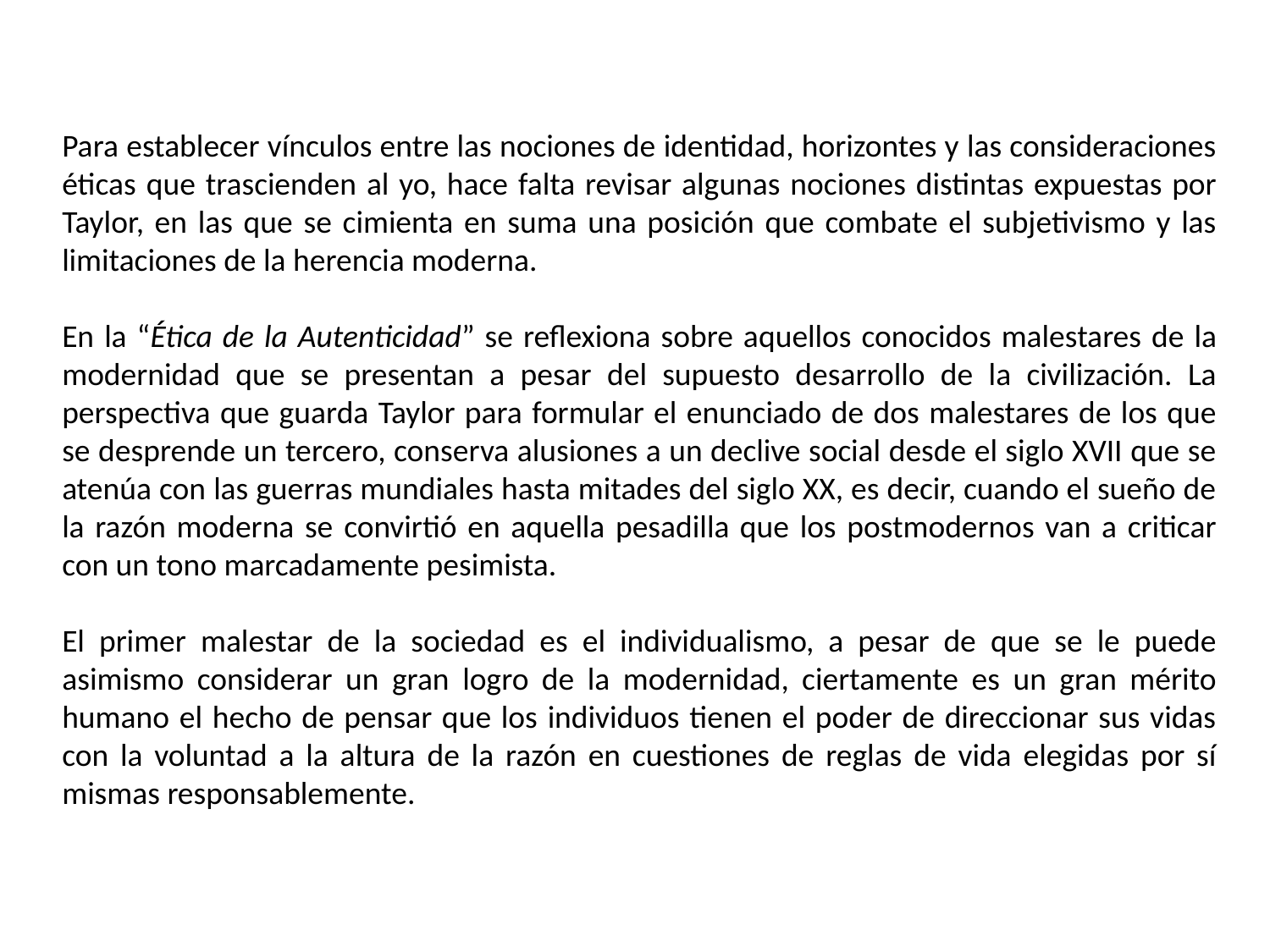

Para establecer vínculos entre las nociones de identidad, horizontes y las consideraciones éticas que trascienden al yo, hace falta revisar algunas nociones distintas expuestas por Taylor, en las que se cimienta en suma una posición que combate el subjetivismo y las limitaciones de la herencia moderna.

En la “Ética de la Autenticidad” se reflexiona sobre aquellos conocidos malestares de la modernidad que se presentan a pesar del supuesto desarrollo de la civilización. La perspectiva que guarda Taylor para formular el enunciado de dos malestares de los que se desprende un tercero, conserva alusiones a un declive social desde el siglo XVII que se atenúa con las guerras mundiales hasta mitades del siglo XX, es decir, cuando el sueño de la razón moderna se convirtió en aquella pesadilla que los postmodernos van a criticar con un tono marcadamente pesimista.

El primer malestar de la sociedad es el individualismo, a pesar de que se le puede asimismo considerar un gran logro de la modernidad, ciertamente es un gran mérito humano el hecho de pensar que los individuos tienen el poder de direccionar sus vidas con la voluntad a la altura de la razón en cuestiones de reglas de vida elegidas por sí mismas responsablemente.